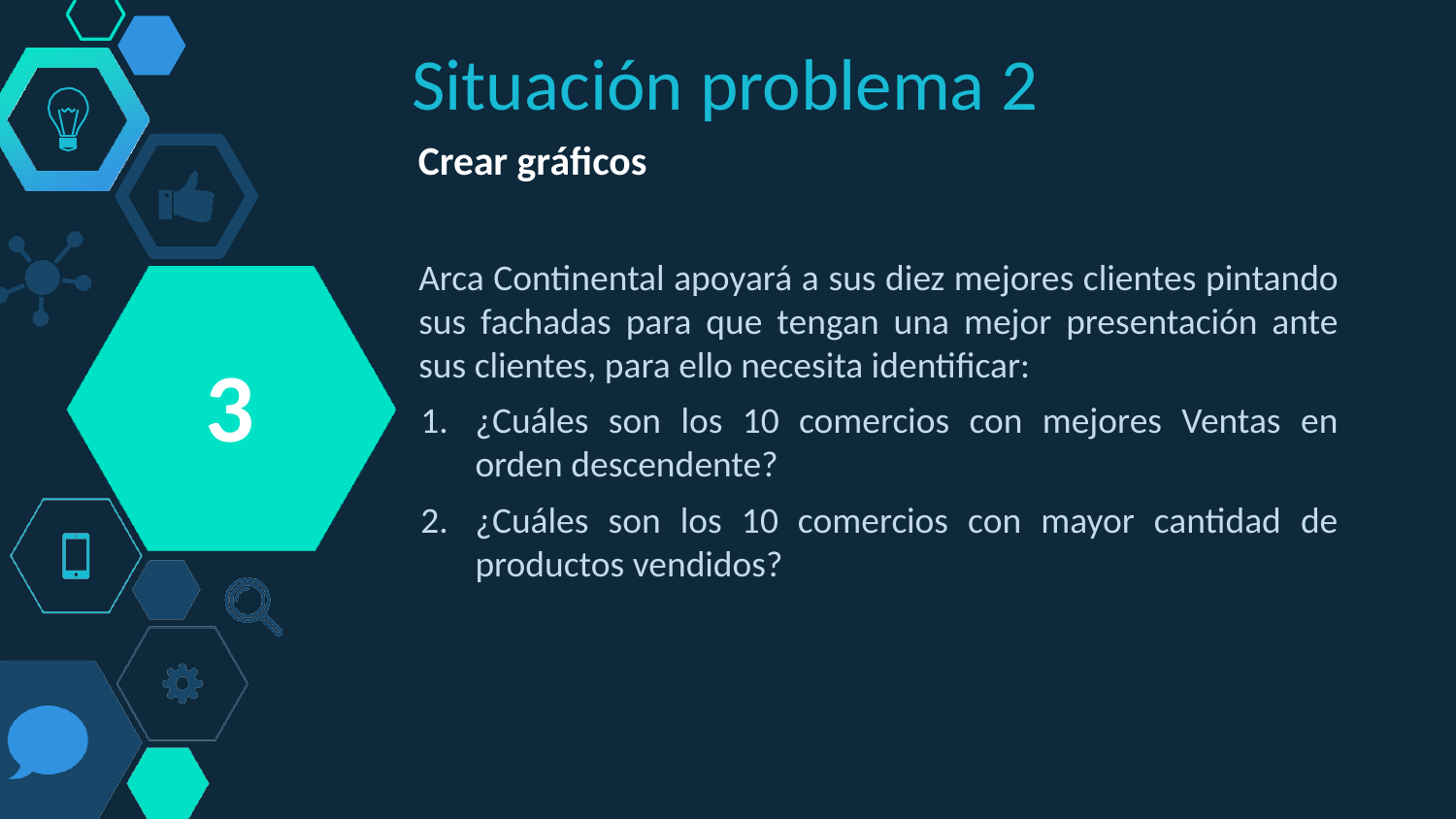

Situación problema 2

Crear gráficos

Arca Continental apoyará a sus diez mejores clientes pintando sus fachadas para que tengan una mejor presentación ante sus clientes, para ello necesita identificar:
¿Cuáles son los 10 comercios con mejores Ventas en orden descendente?
¿Cuáles son los 10 comercios con mayor cantidad de productos vendidos?

3